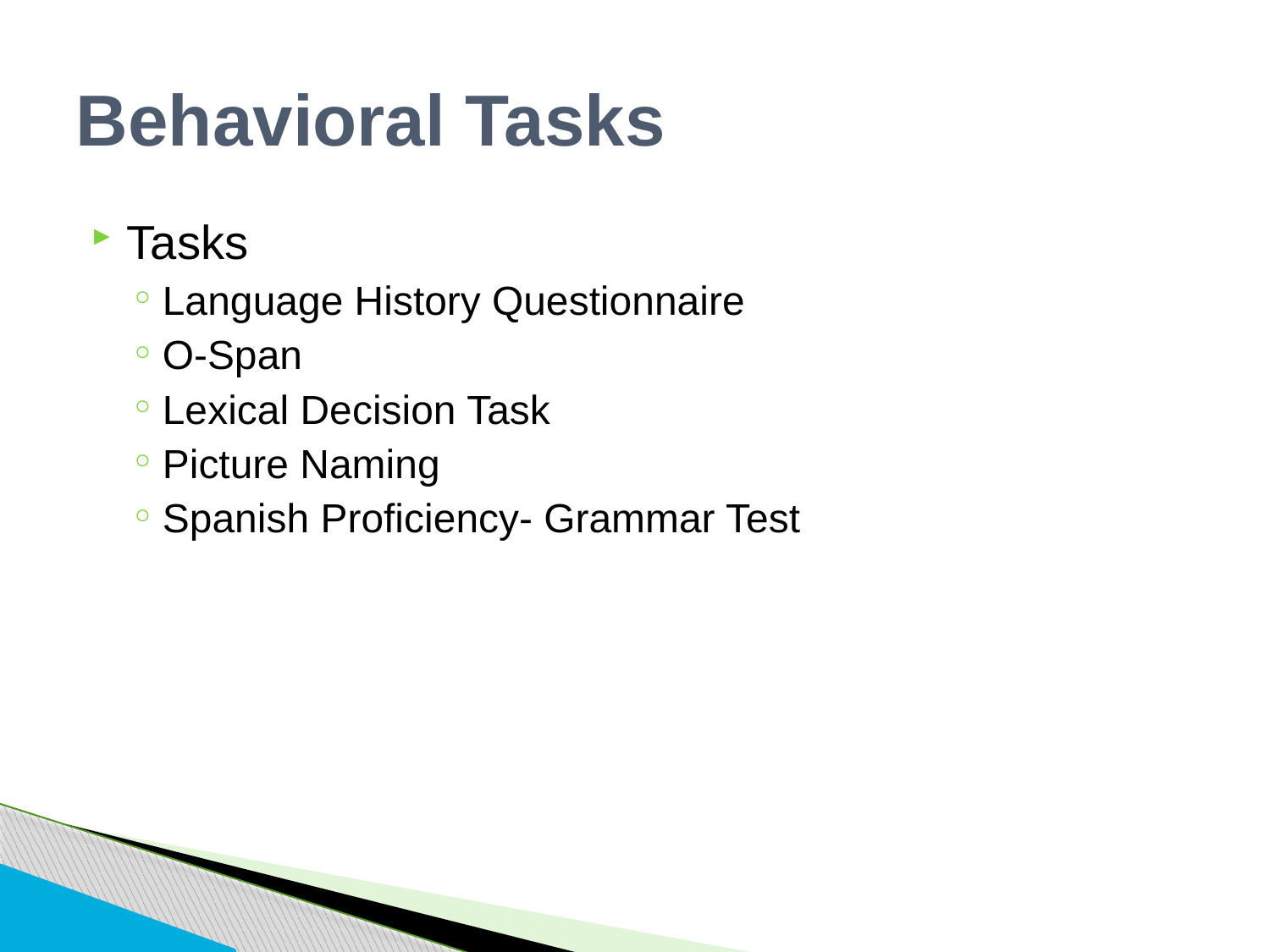

# Behavioral Tasks
Tasks
Language History Questionnaire
O-Span
Lexical Decision Task
Picture Naming
Spanish Proficiency- Grammar Test